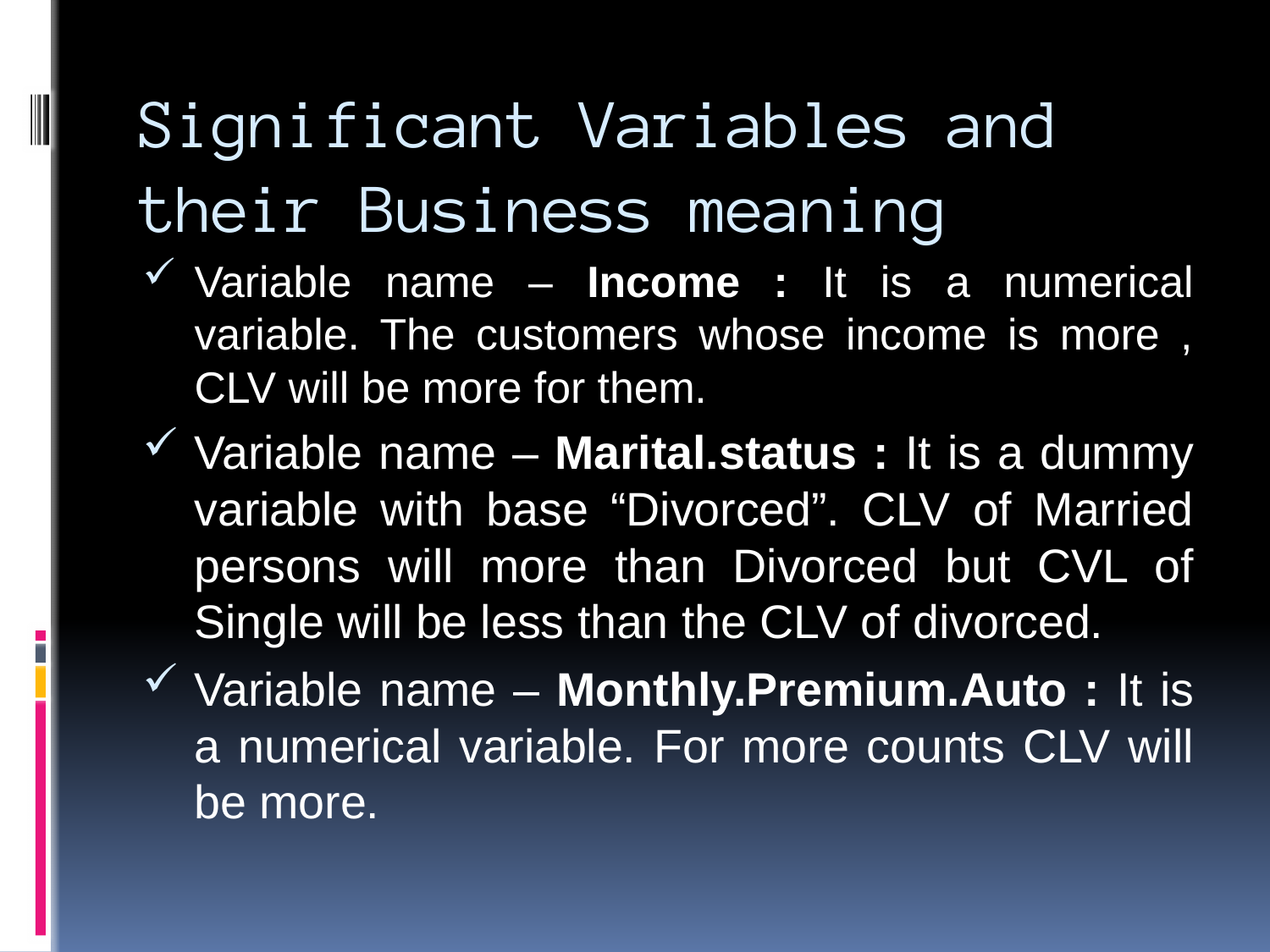

# Significant Variables and their Business meaning
Variable name – Income : It is a numerical variable. The customers whose income is more , CLV will be more for them.
Variable name – Marital.status : It is a dummy variable with base “Divorced”. CLV of Married persons will more than Divorced but CVL of Single will be less than the CLV of divorced.
Variable name – Monthly.Premium.Auto : It is a numerical variable. For more counts CLV will be more.